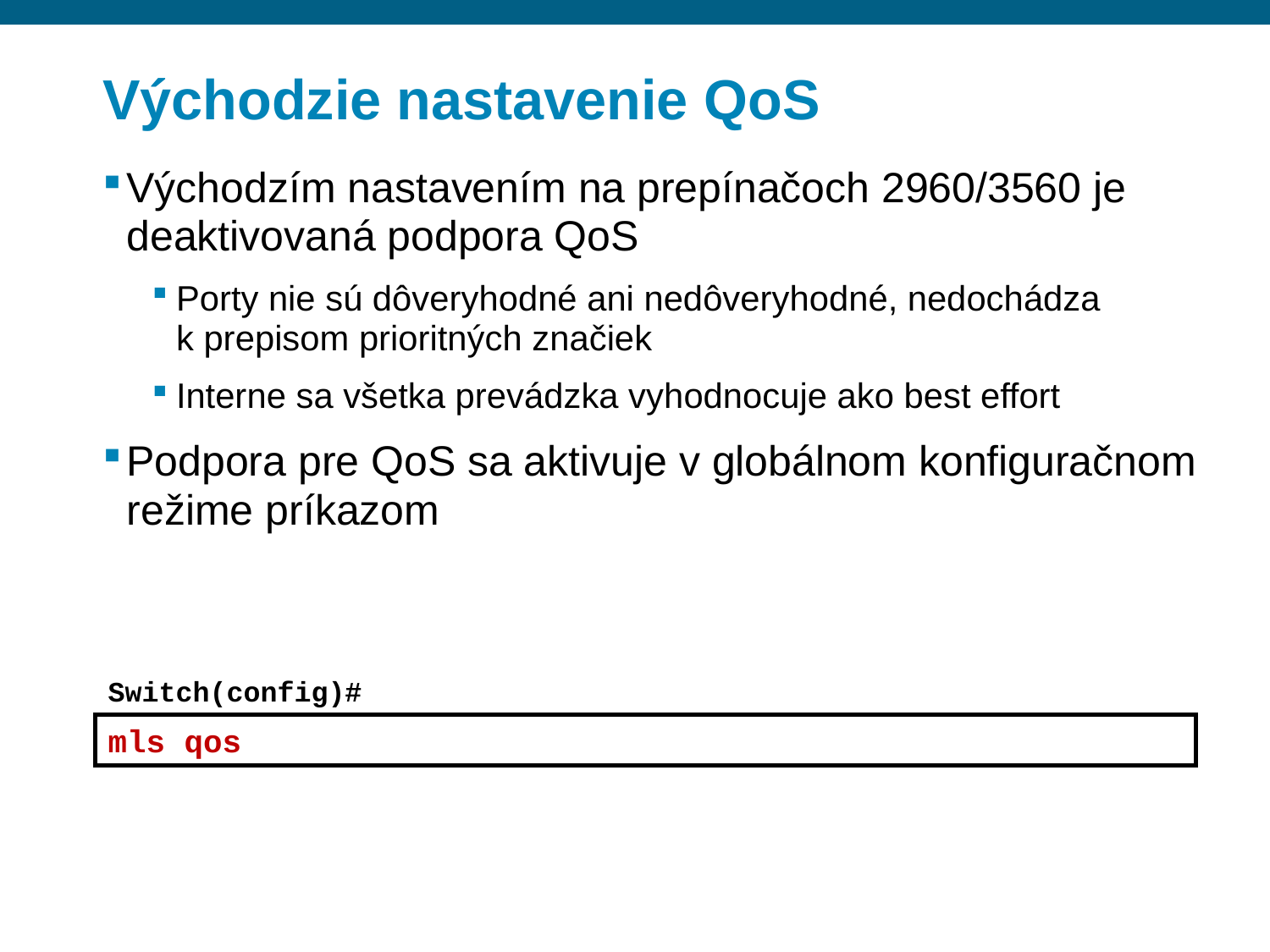

# Východzie nastavenie QoS
Východzím nastavením na prepínačoch 2960/3560 je deaktivovaná podpora QoS
Porty nie sú dôveryhodné ani nedôveryhodné, nedochádza k prepisom prioritných značiek
Interne sa všetka prevádzka vyhodnocuje ako best effort
Podpora pre QoS sa aktivuje v globálnom konfiguračnom režime príkazom
Switch(config)#
mls qos